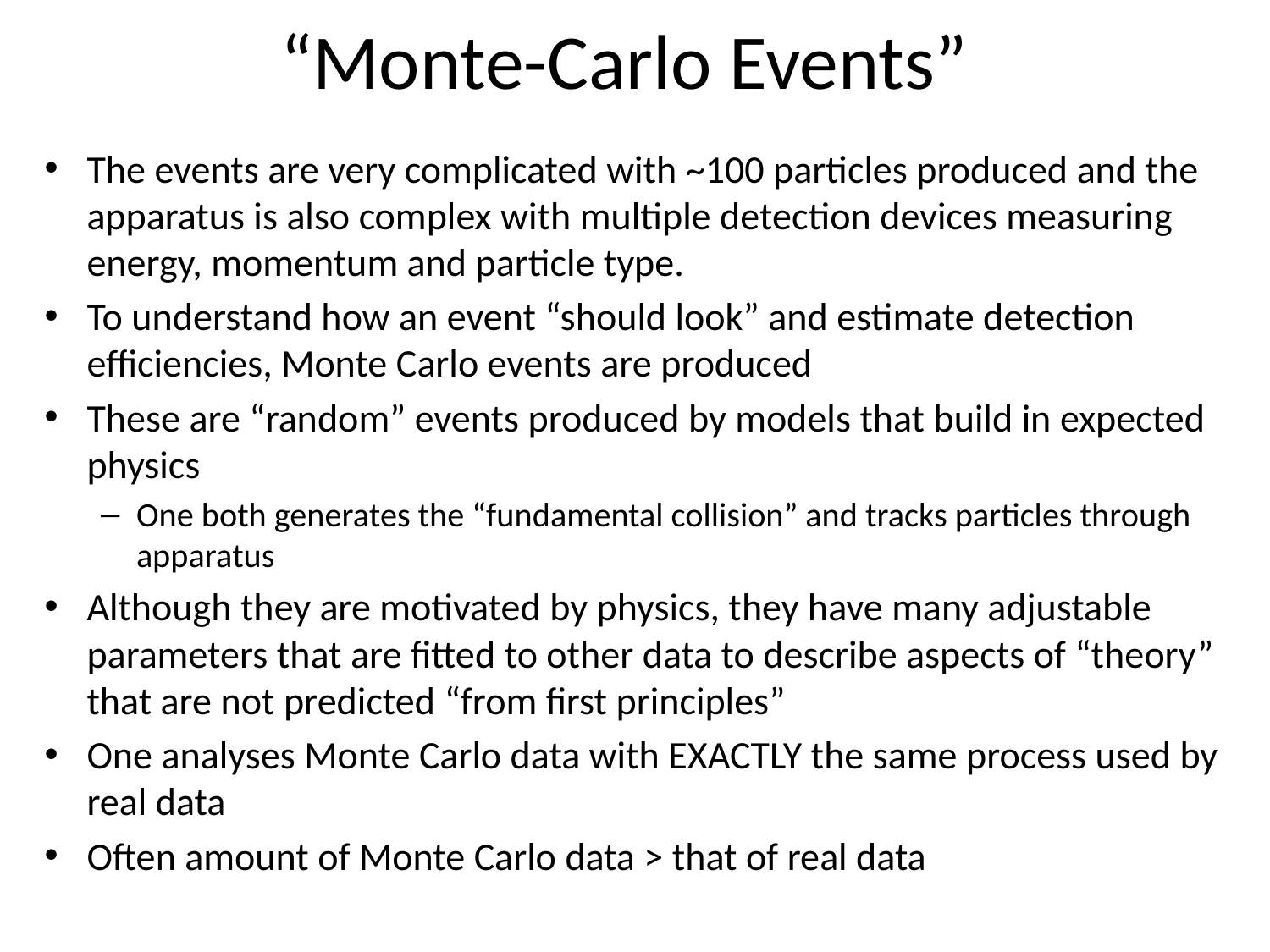

# “Monte-Carlo Events”
The events are very complicated with ~100 particles produced and the apparatus is also complex with multiple detection devices measuring energy, momentum and particle type.
To understand how an event “should look” and estimate detection efficiencies, Monte Carlo events are produced
These are “random” events produced by models that build in expected physics
One both generates the “fundamental collision” and tracks particles through apparatus
Although they are motivated by physics, they have many adjustable parameters that are fitted to other data to describe aspects of “theory” that are not predicted “from first principles”
One analyses Monte Carlo data with EXACTLY the same process used by real data
Often amount of Monte Carlo data > that of real data